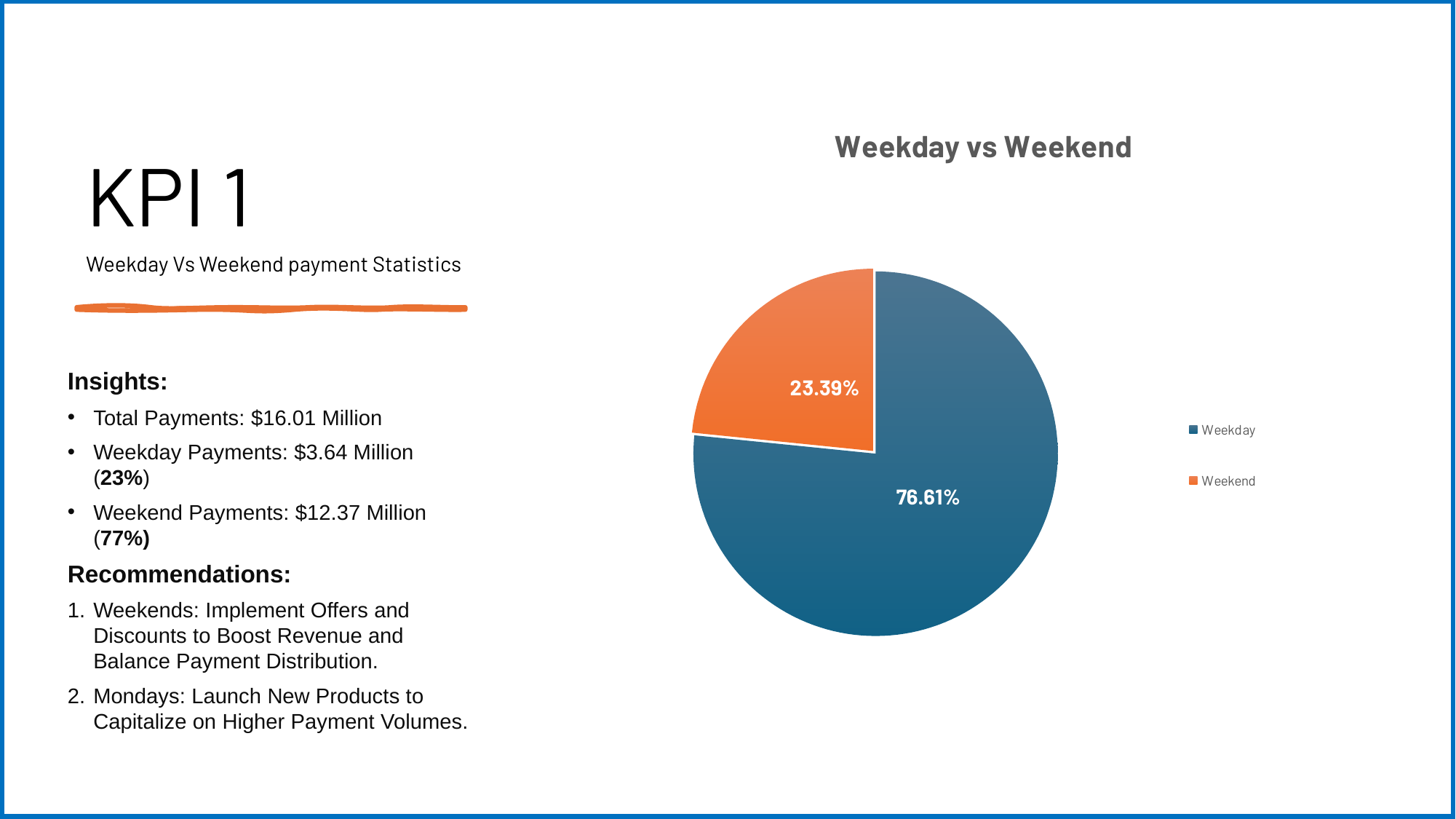

KPI 1
Weekday Vs Weekend payment Statistics

### Chart: Weekday vs Weekend

| Category | Total |
|---|---|
| Weekday | 0.7660647230074681 |
| Weekend | 0.23393527699253197 |
Insights:
Total Payments: $16.01 Million
Weekday Payments: $3.64 Million (23%)
Weekend Payments: $12.37 Million (77%)
Recommendations:
Weekends: Implement Offers and Discounts to Boost Revenue and Balance Payment Distribution.
Mondays: Launch New Products to Capitalize on Higher Payment Volumes.